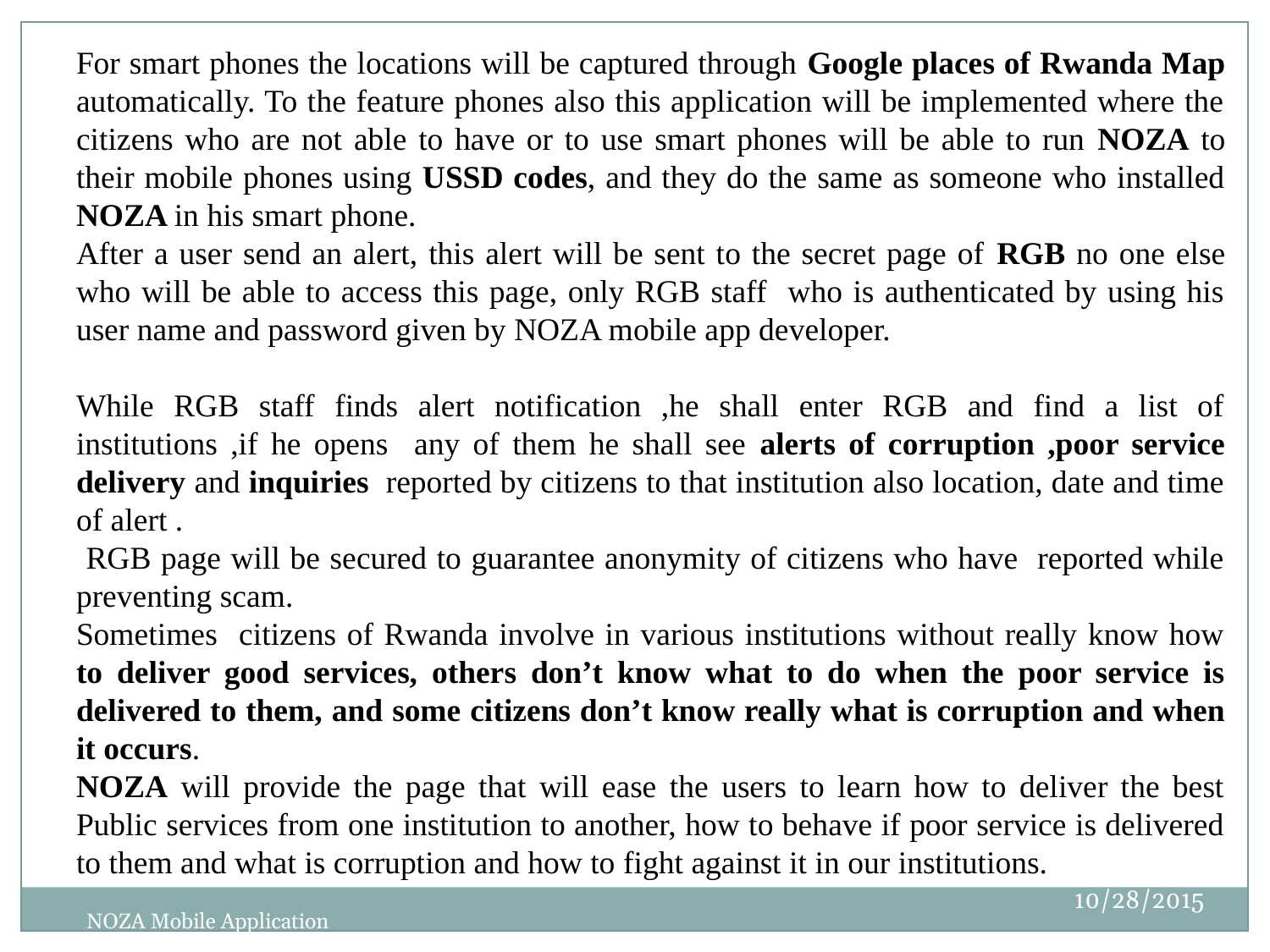

For smart phones the locations will be captured through Google places of Rwanda Map automatically. To the feature phones also this application will be implemented where the citizens who are not able to have or to use smart phones will be able to run NOZA to their mobile phones using USSD codes, and they do the same as someone who installed NOZA in his smart phone.
After a user send an alert, this alert will be sent to the secret page of RGB no one else who will be able to access this page, only RGB staff  who is authenticated by using his user name and password given by NOZA mobile app developer.

While RGB staff finds alert notification ,he shall enter RGB and find a list of institutions ,if he opens  any of them he shall see alerts of corruption ,poor service delivery and inquiries  reported by citizens to that institution also location, date and time of alert .
 RGB page will be secured to guarantee anonymity of citizens who have  reported while preventing scam.
Sometimes  citizens of Rwanda involve in various institutions without really know how to deliver good services, others don’t know what to do when the poor service is delivered to them, and some citizens don’t know really what is corruption and when it occurs.
NOZA will provide the page that will ease the users to learn how to deliver the best Public services from one institution to another, how to behave if poor service is delivered to them and what is corruption and how to fight against it in our institutions.
10/28/2015
NOZA Mobile Application